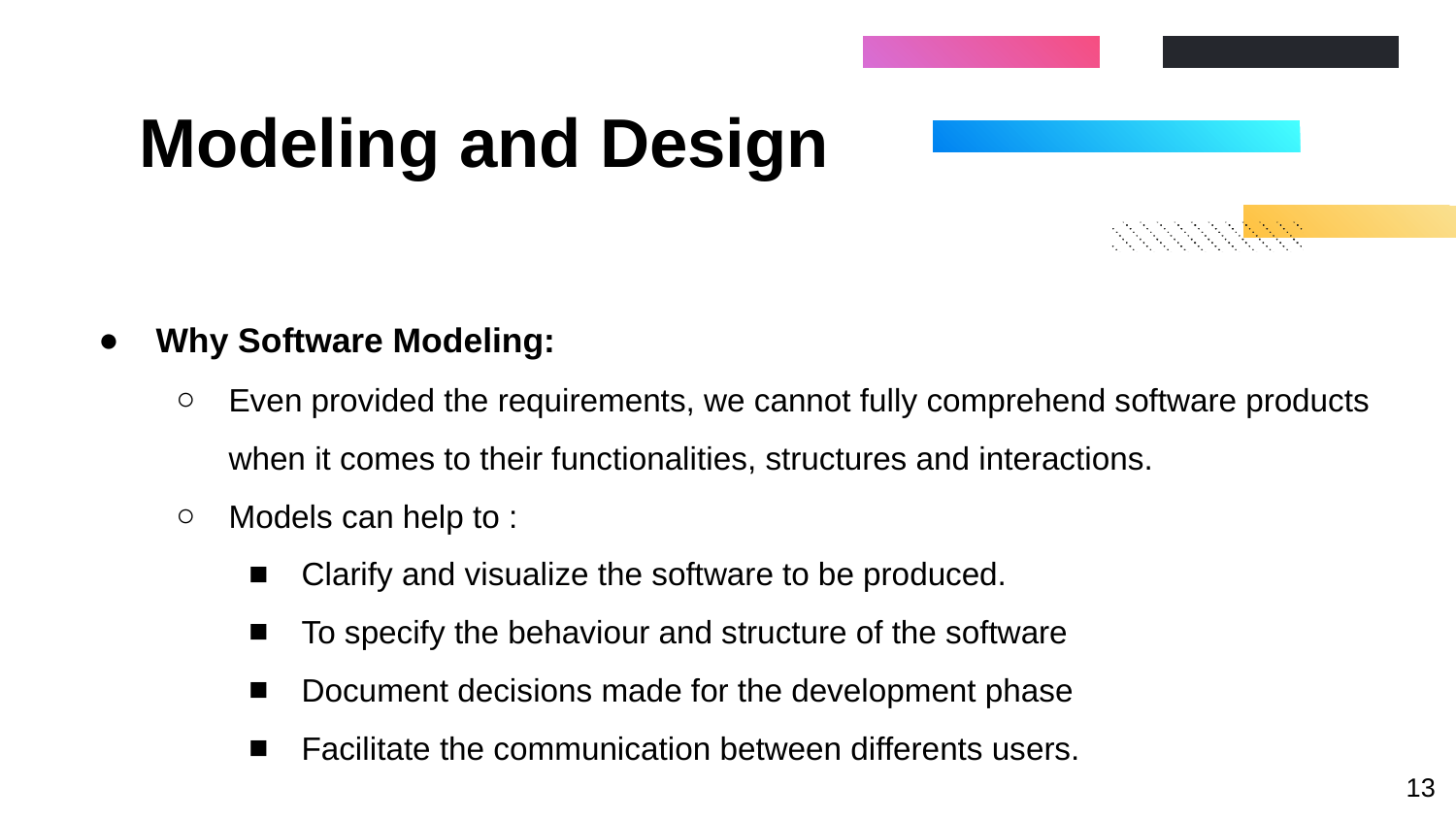

# Modeling and Design
Why Software Modeling:
Even provided the requirements, we cannot fully comprehend software products when it comes to their functionalities, structures and interactions.
Models can help to :
Clarify and visualize the software to be produced.
To specify the behaviour and structure of the software
Document decisions made for the development phase
Facilitate the communication between differents users.

13